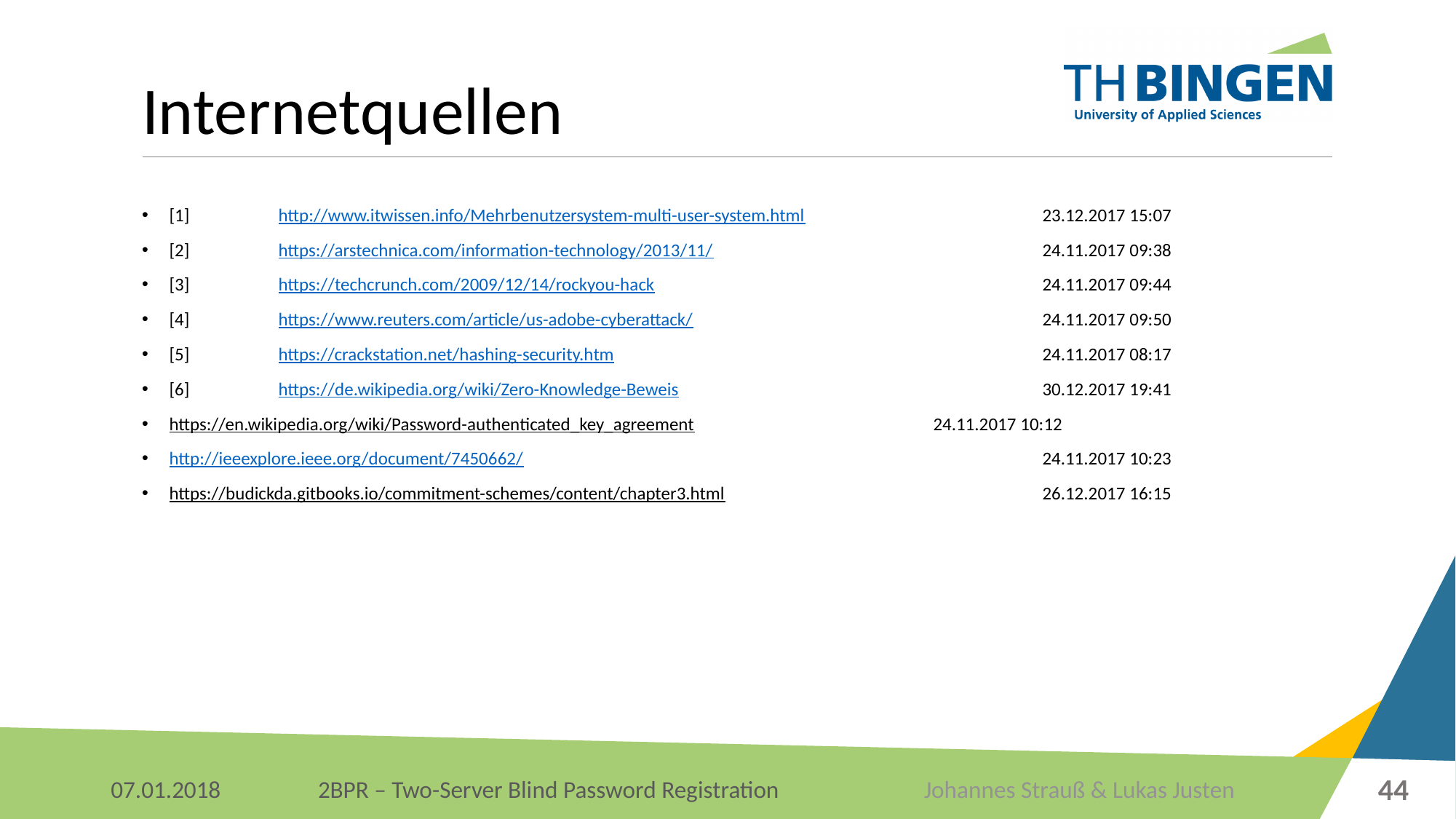

# Internetquellen
[1] 	http://www.itwissen.info/Mehrbenutzersystem-multi-user-system.html			23.12.2017 15:07
[2]	https://arstechnica.com/information-technology/2013/11/				24.11.2017 09:38
[3]	https://techcrunch.com/2009/12/14/rockyou-hack				24.11.2017 09:44
[4] 	https://www.reuters.com/article/us-adobe-cyberattack/				24.11.2017 09:50
[5] 	https://crackstation.net/hashing-security.htm				24.11.2017 08:17
[6]	https://de.wikipedia.org/wiki/Zero-Knowledge-Beweis 				30.12.2017 19:41
https://en.wikipedia.org/wiki/Password-authenticated_key_agreement			24.11.2017 10:12
http://ieeexplore.ieee.org/document/7450662/					24.11.2017 10:23
https://budickda.gitbooks.io/commitment-schemes/content/chapter3.html			26.12.2017 16:15
44
Johannes Strauß & Lukas Justen
07.01.2018